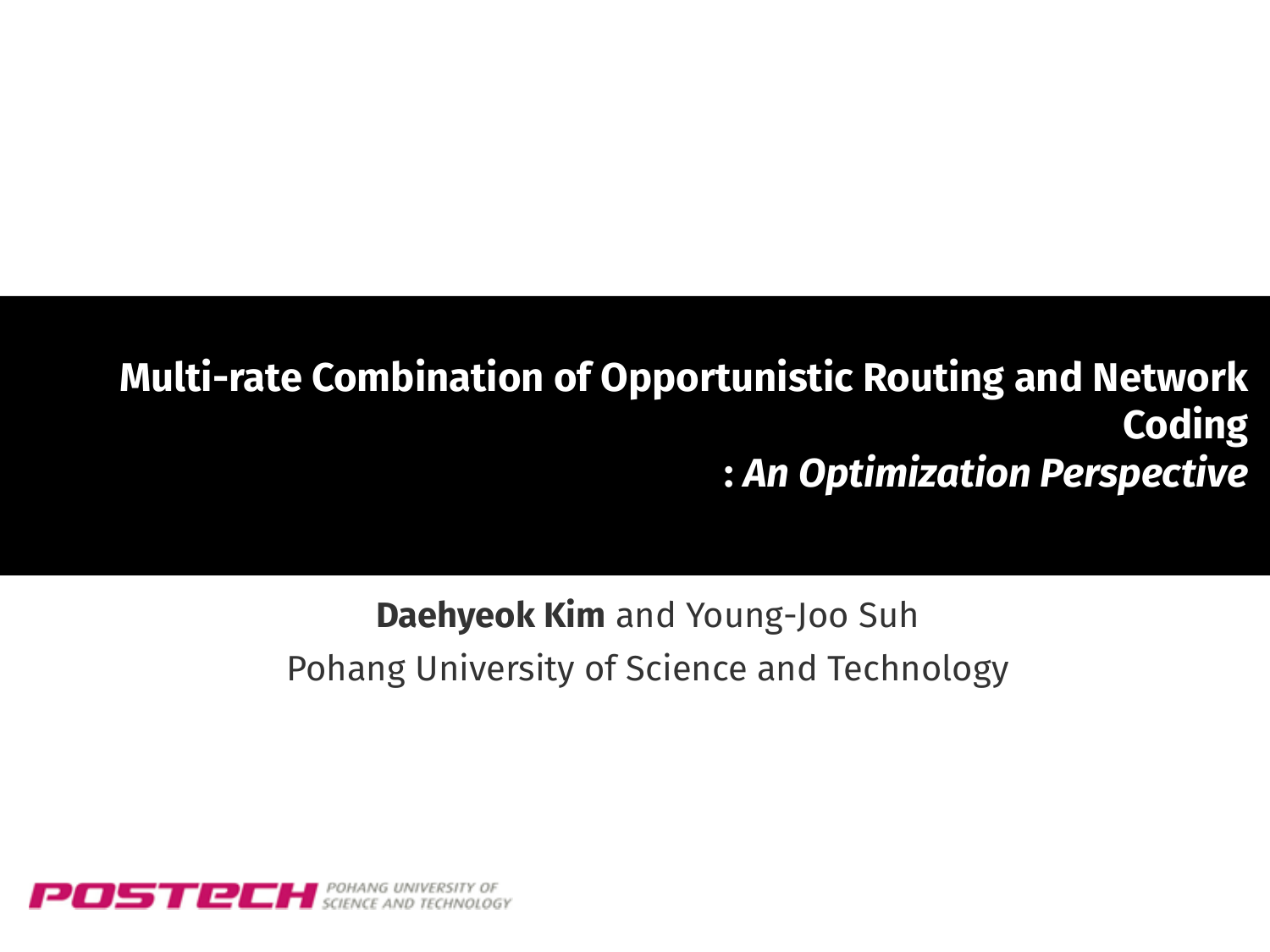

# Multi-rate Combination of Opportunistic Routing and Network Coding : An Optimization Perspective
Daehyeok Kim and Young-Joo Suh
Pohang University of Science and Technology